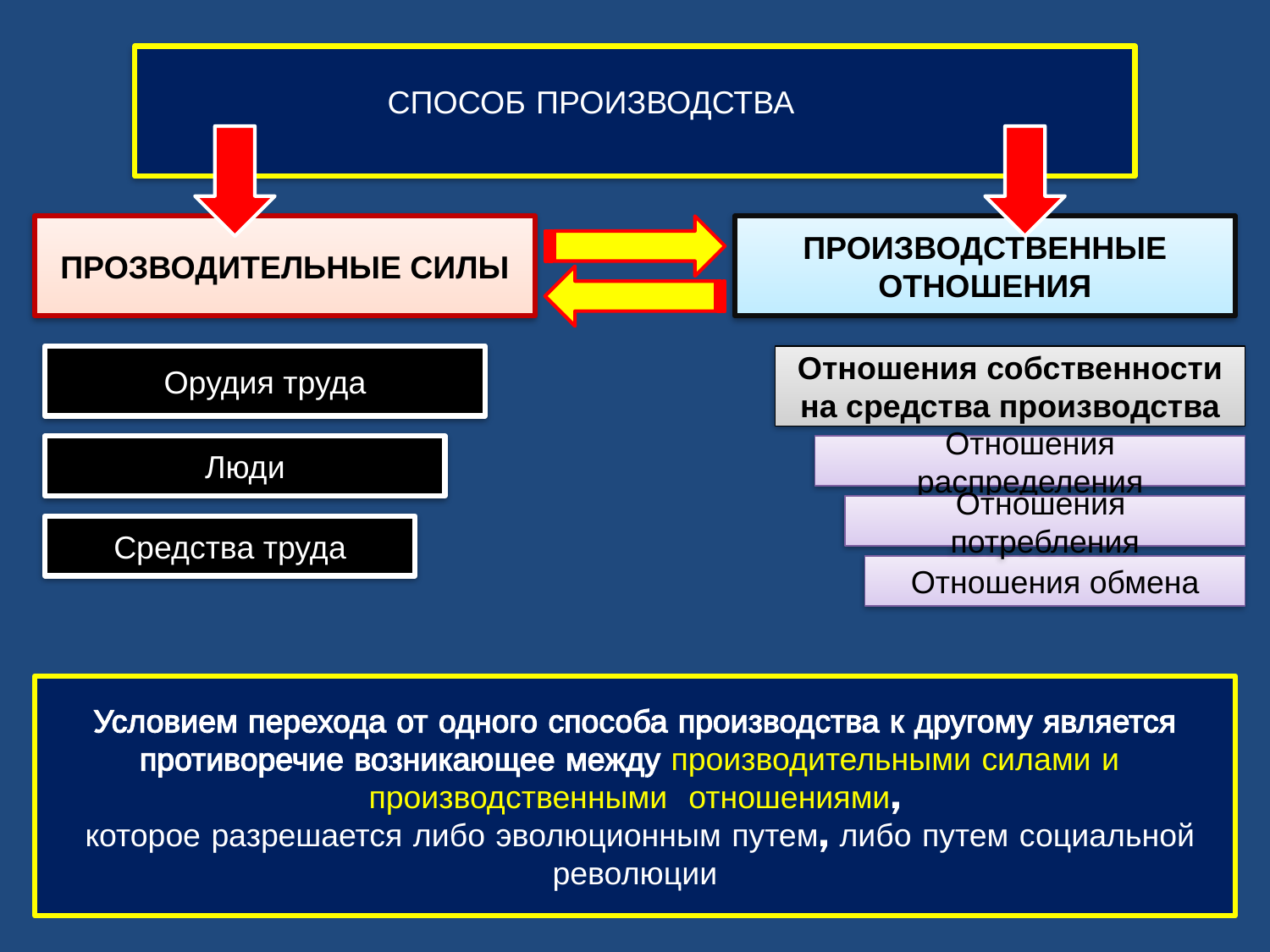

СПОСОБ ПРОИЗВОДСТВА

ПРОЗВОДИТЕЛЬНЫЕ СИЛЫ

ПРОИЗВОДСТВЕННЫЕ ОТНОШЕНИЯ

Орудия труда
Отношения собственности на средства производства
Люди
Отношения распределения
Отношения  потребления
Средства труда
Отношения обмена
Условием перехода от одного способа производства к другому является противоречие возникающее между производительными силами и
производственными  отношениями,
 которое разрешается либо эволюционным путем, либо путем социальной революции